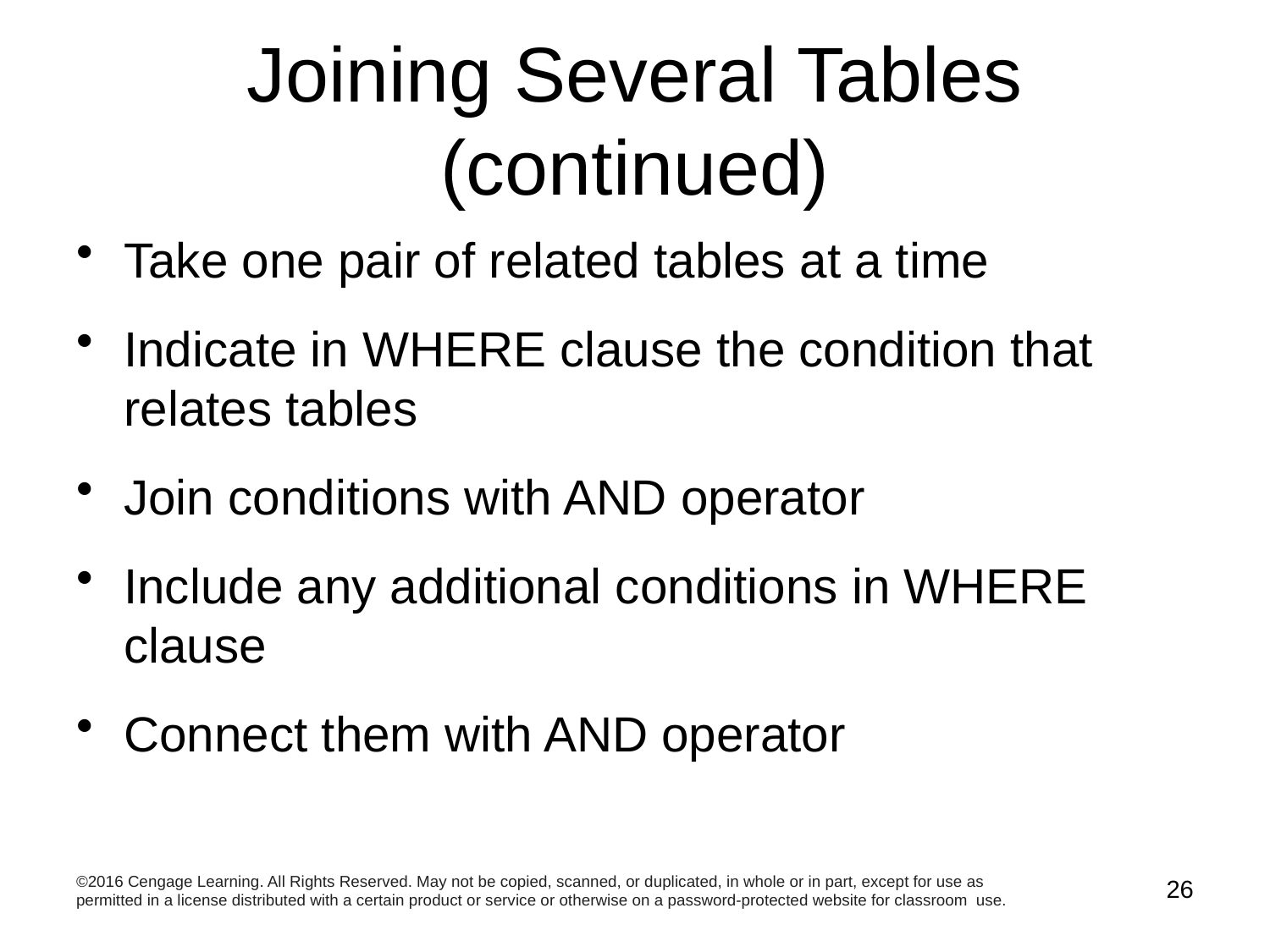

# Joining Several Tables (continued)
Take one pair of related tables at a time
Indicate in WHERE clause the condition that relates tables
Join conditions with AND operator
Include any additional conditions in WHERE clause
Connect them with AND operator
©2016 Cengage Learning. All Rights Reserved. May not be copied, scanned, or duplicated, in whole or in part, except for use as permitted in a license distributed with a certain product or service or otherwise on a password-protected website for classroom  use.
26